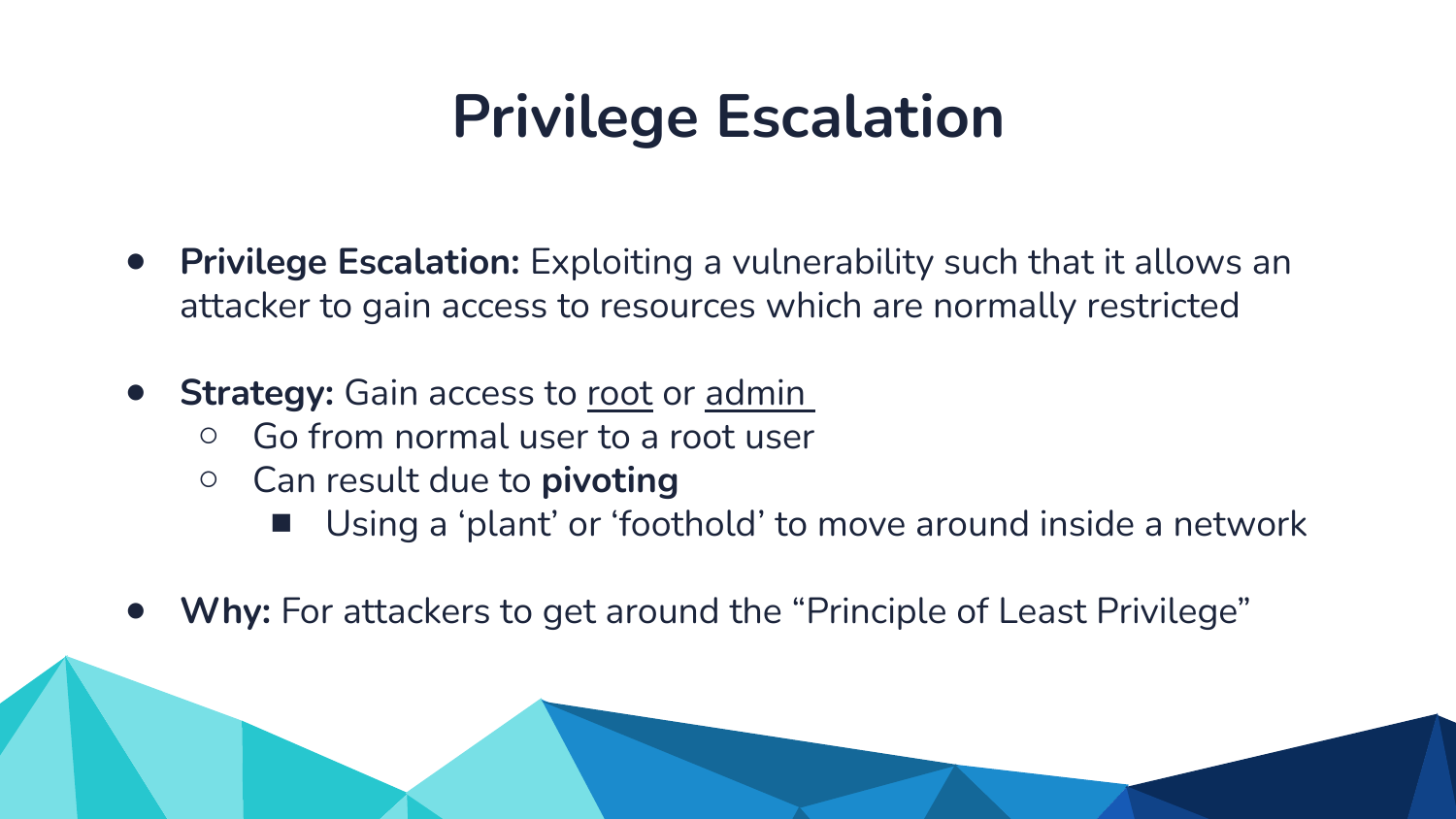

Privilege Escalation
Privilege Escalation: Exploiting a vulnerability such that it allows an attacker to gain access to resources which are normally restricted

Strategy: Gain access to root or admin
Go from normal user to a root user
Can result due to pivoting
Using a ‘plant’ or ‘foothold’ to move around inside a network

Why: For attackers to get around the “Principle of Least Privilege”